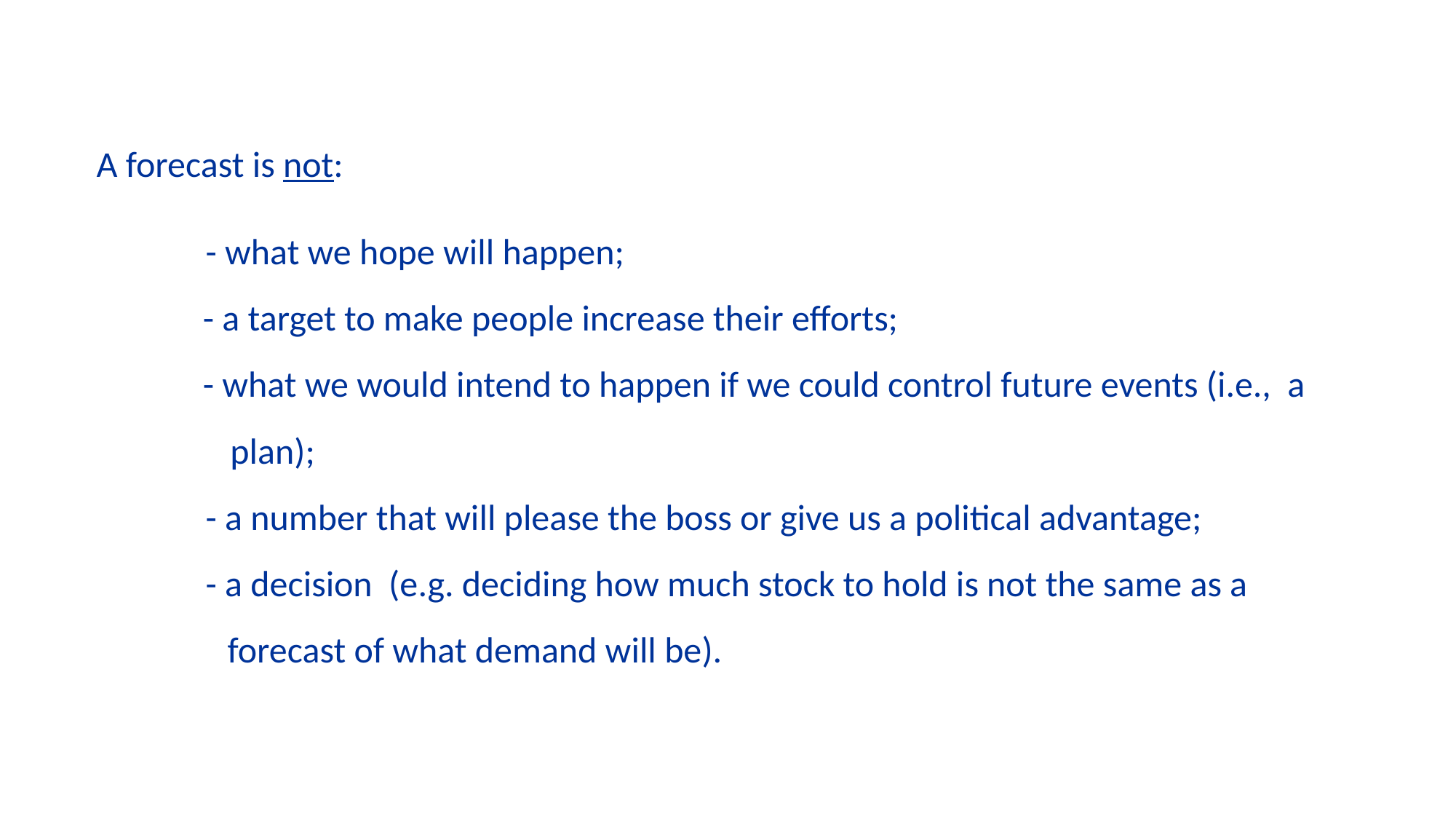

A forecast is not:

	- what we hope will happen;
             - a target to make people increase their efforts;
             - what we would intend to happen if we could control future events (i.e.,  a
	   plan);
	- a number that will please the boss or give us a political advantage;
   	- a decision  (e.g. deciding how much stock to hold is not the same as a
                forecast of what demand will be).